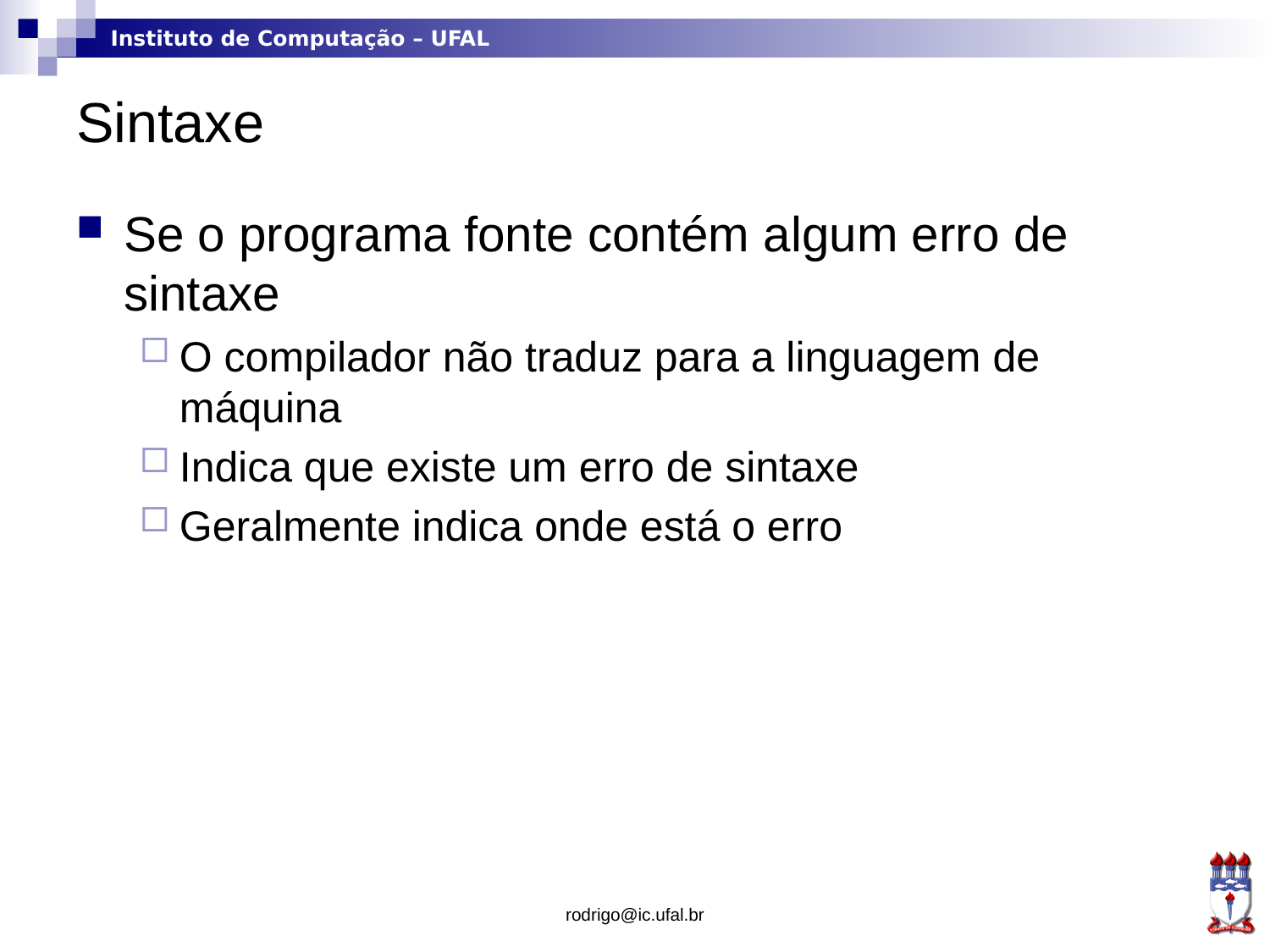

# Sintaxe
Se o programa fonte contém algum erro de sintaxe
O compilador não traduz para a linguagem de máquina
Indica que existe um erro de sintaxe
Geralmente indica onde está o erro
rodrigo@ic.ufal.br